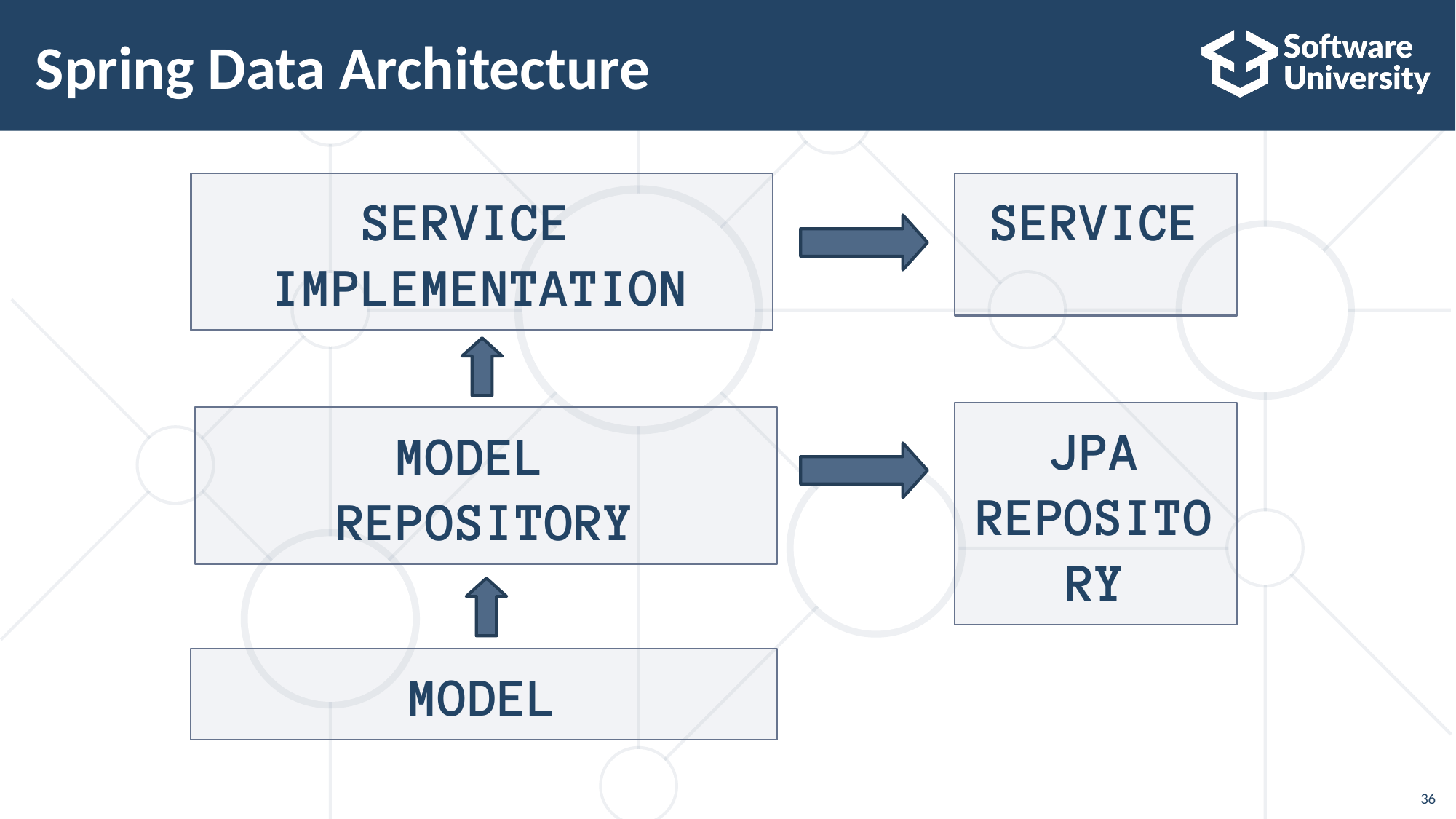

# Spring Data Architecture
SERVICE

SERVICE
IMPLEMENTATION

JPA REPOSITORY

MODEL
REPOSITORY

MODEL
36